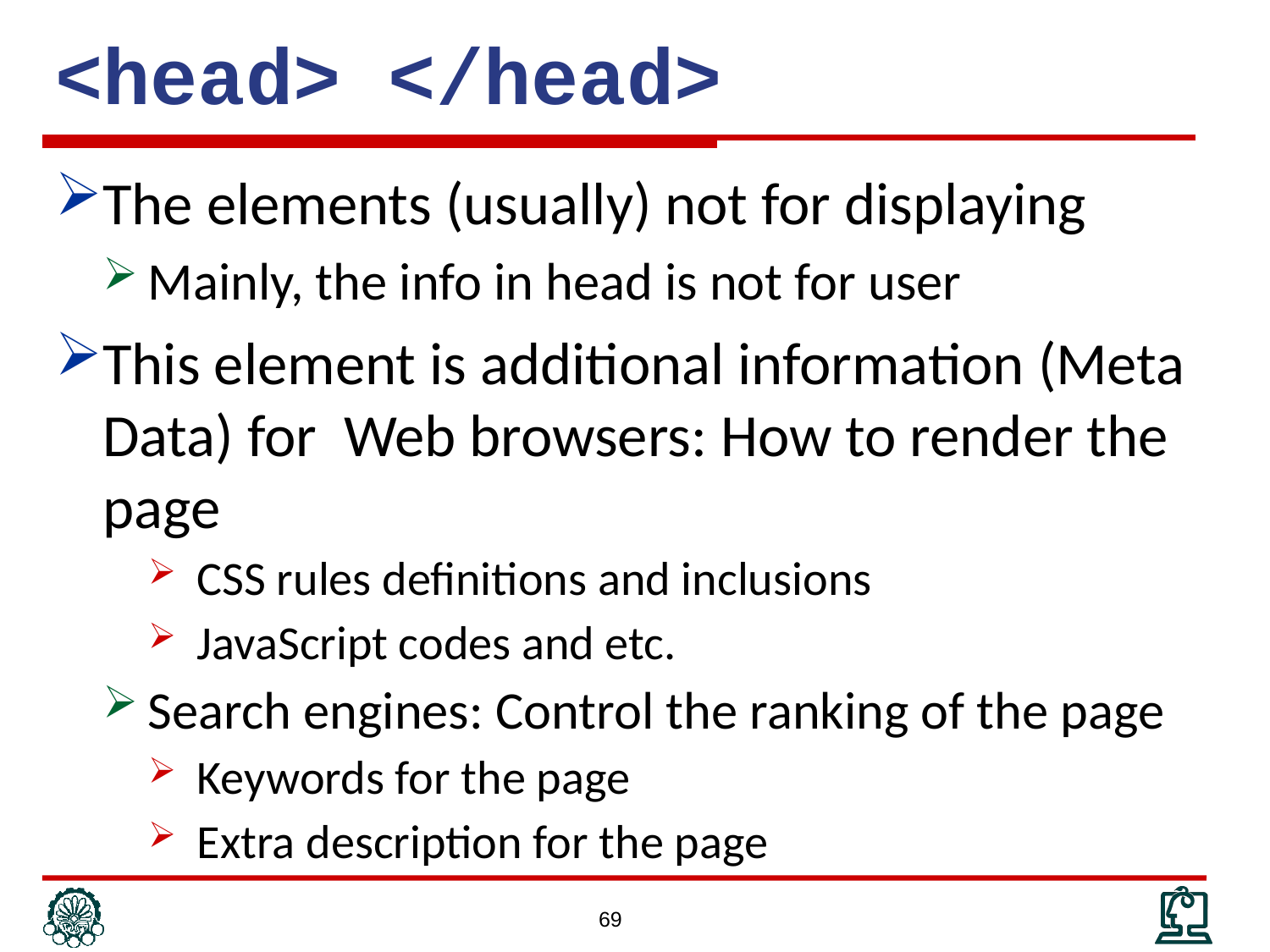

# <head> </head>
The elements (usually) not for displaying
Mainly, the info in head is not for user
This element is additional information (Meta Data) for  Web browsers: How to render the page
CSS rules definitions and inclusions
JavaScript codes and etc.
Search engines: Control the ranking of the page
Keywords for the page
Extra description for the page

69